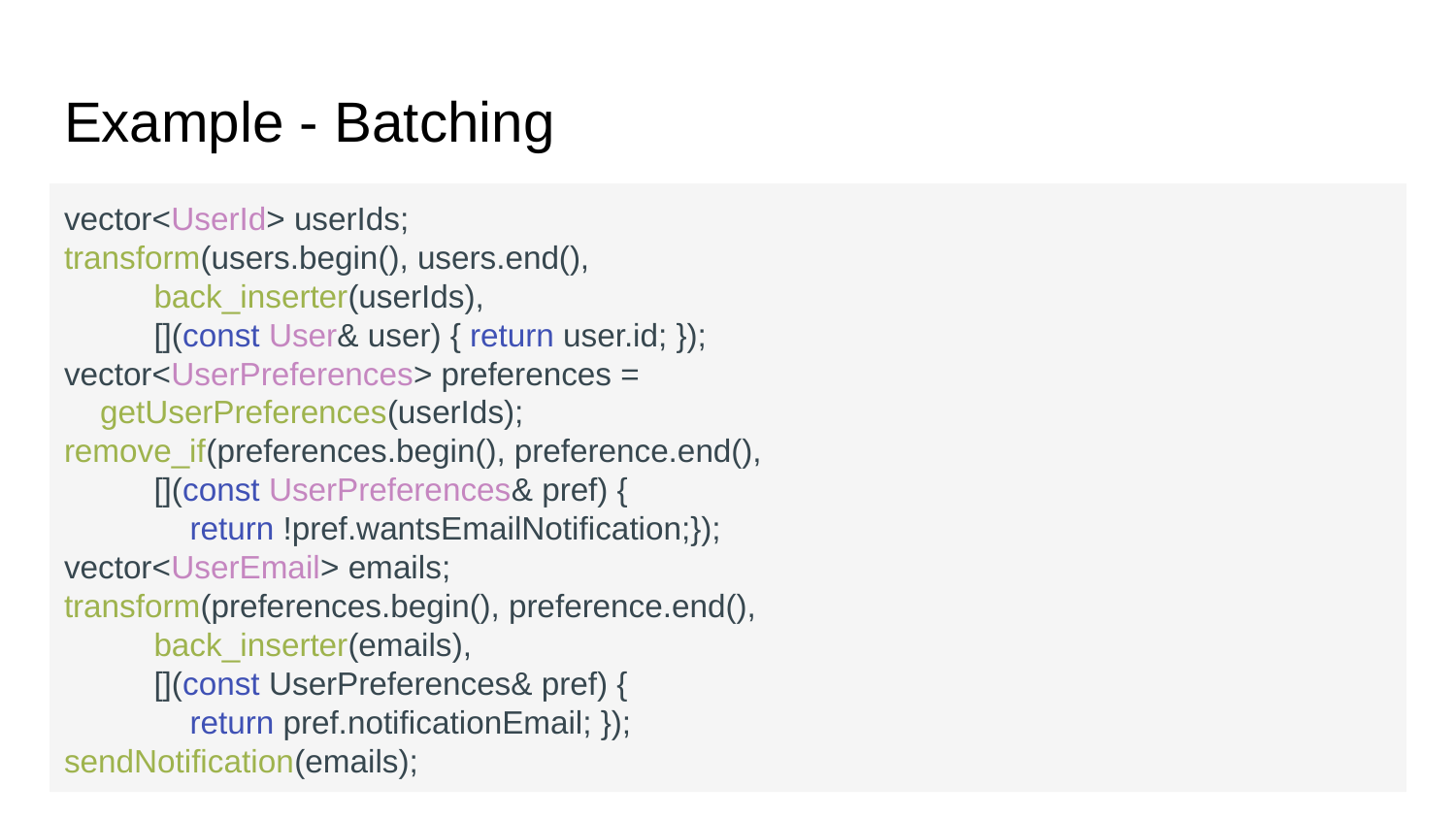

# Example - Batching
vector<UserId> userIds;
transform(users.begin(), users.end(),
          back_inserter(userIds),
          [](const User& user) { return user.id; });
vector<UserPreferences> preferences =
    getUserPreferences(userIds);
remove_if(preferences.begin(), preference.end(),
          [](const UserPreferences& pref) {
              return !pref.wantsEmailNotification;});
vector<UserEmail> emails;
transform(preferences.begin(), preference.end(),
          back_inserter(emails),
          [](const UserPreferences& pref) {
              return pref.notificationEmail; });
sendNotification(emails);